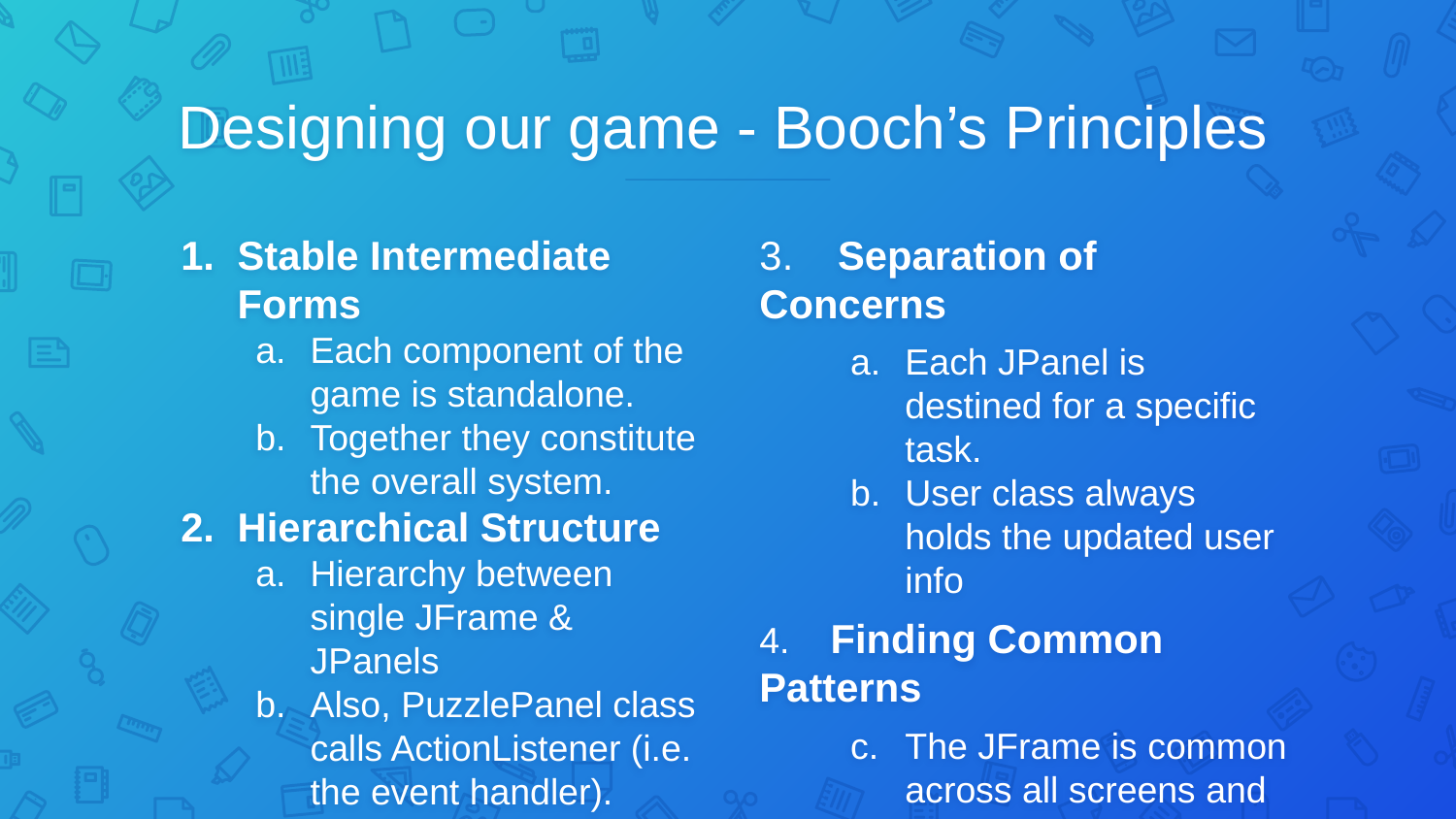

# Designing our game - Booch’s Principles
Stable Intermediate Forms
Each component of the game is standalone.
Together they constitute the overall system.
Hierarchical Structure
Hierarchy between single JFrame & JPanels
Also, PuzzlePanel class calls ActionListener (i.e. the event handler).
3.    Separation of Concerns
Each JPanel is destined for a specific task.
User class always holds the updated user info
4.    Finding Common Patterns
The JFrame is common across all screens and it is created by BoardManager class.